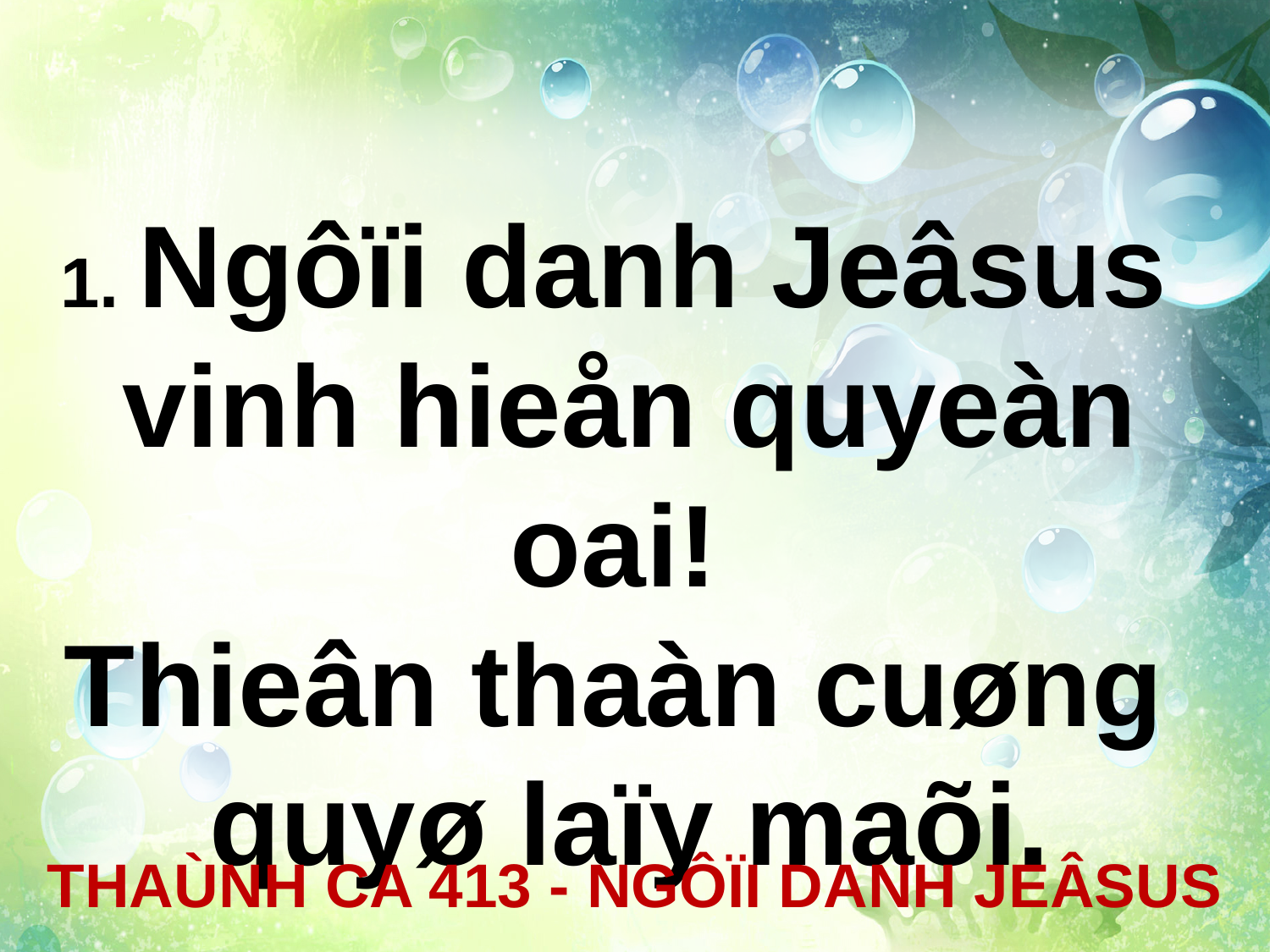

1. Ngôïi danh Jeâsus
vinh hieån quyeàn oai!
Thieân thaàn cuøng
quyø laïy maõi.
THAÙNH CA 413 - NGÔÏI DANH JEÂSUS